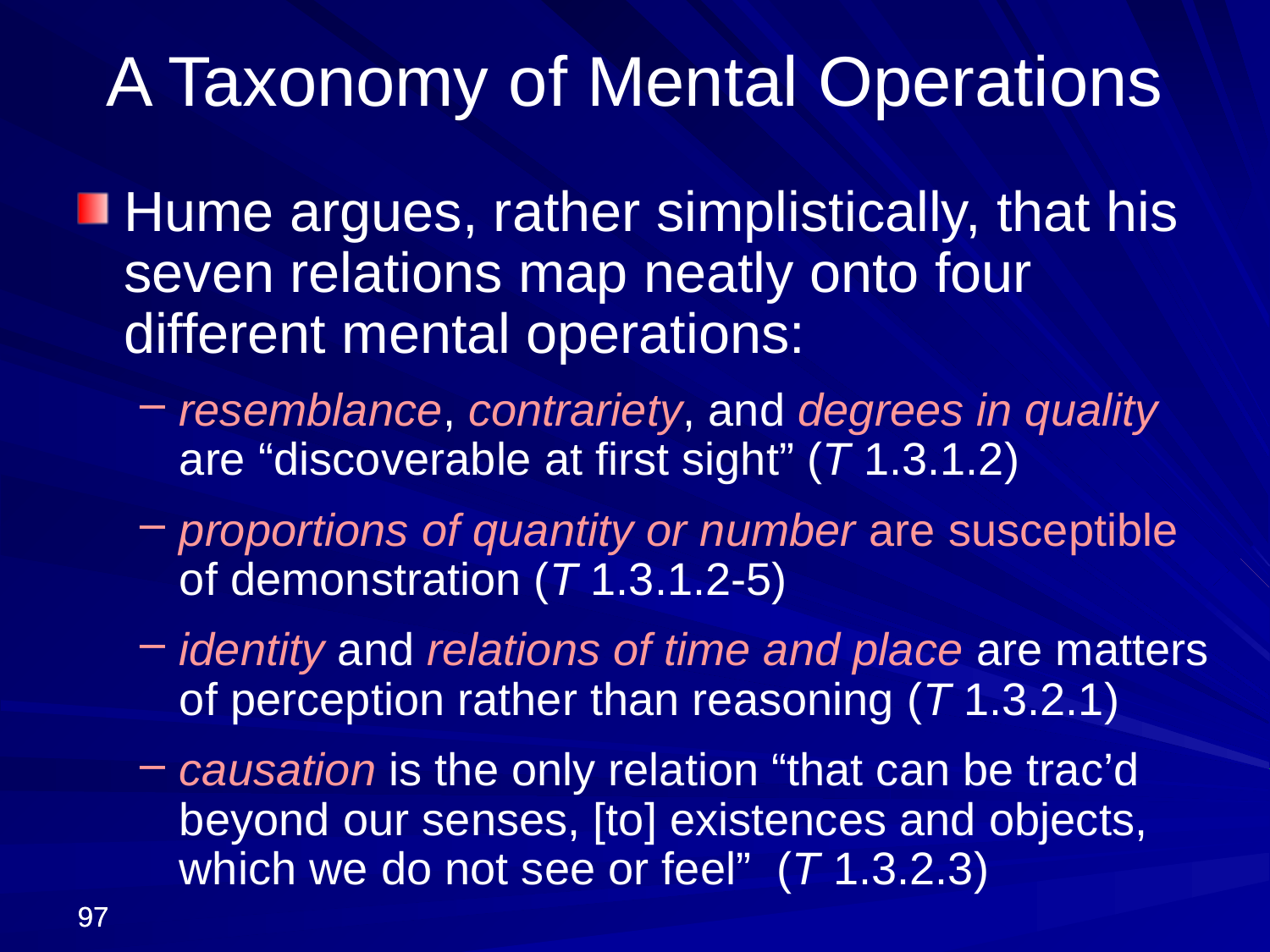

A Taxonomy of Mental Operations
Hume argues, rather simplistically, that his seven relations map neatly onto four different mental operations:
resemblance, contrariety, and degrees in quality are “discoverable at first sight” (T 1.3.1.2)
proportions of quantity or number are susceptible of demonstration (T 1.3.1.2-5)
identity and relations of time and place are matters of perception rather than reasoning (T 1.3.2.1)
causation is the only relation “that can be trac’d beyond our senses, [to] existences and objects, which we do not see or feel”  (T 1.3.2.3)
97
97